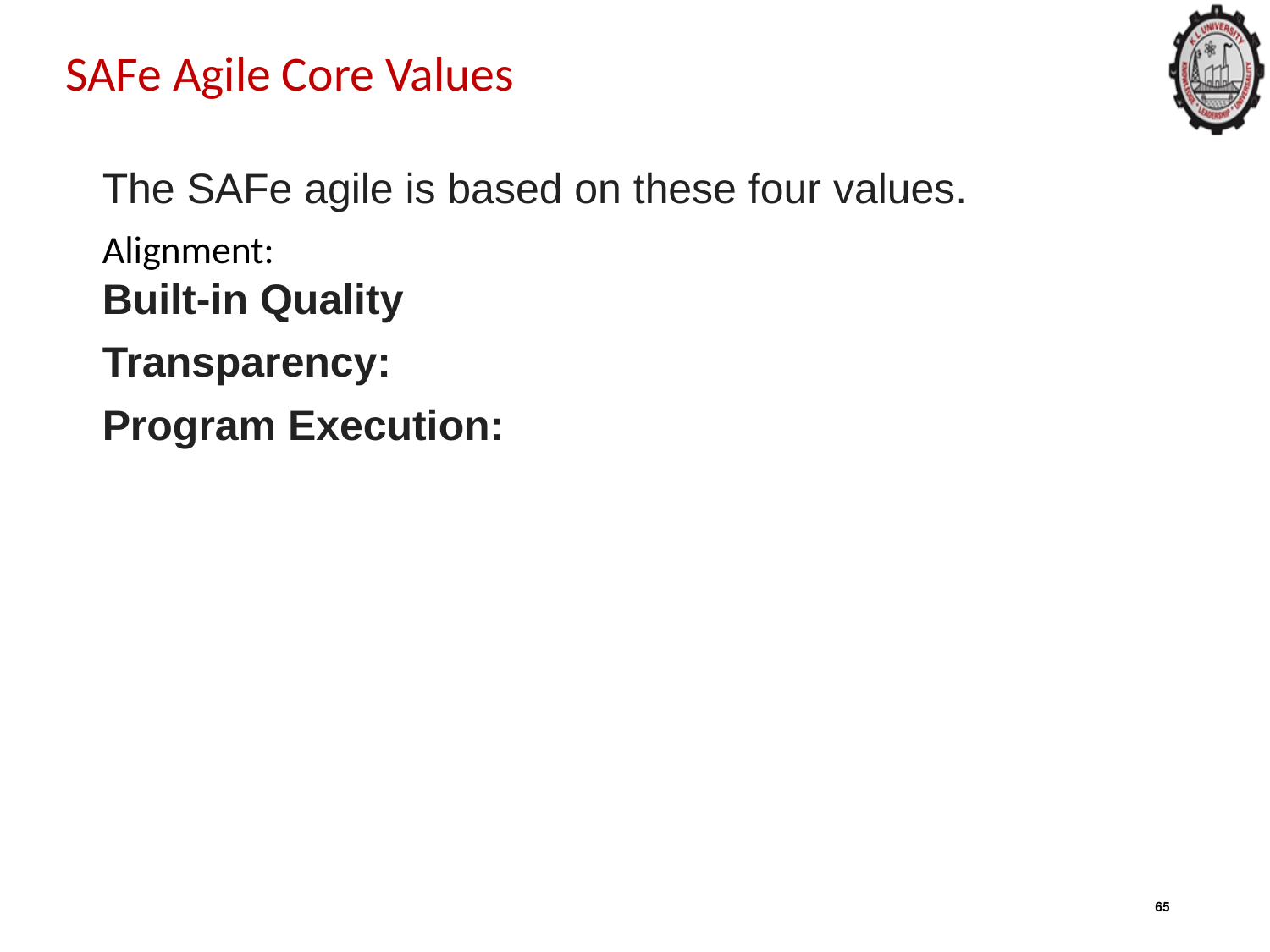

# SAFe Agile Core Values
The SAFe agile is based on these four values.
Alignment:
Built-in Quality
Transparency:
Program Execution:
65